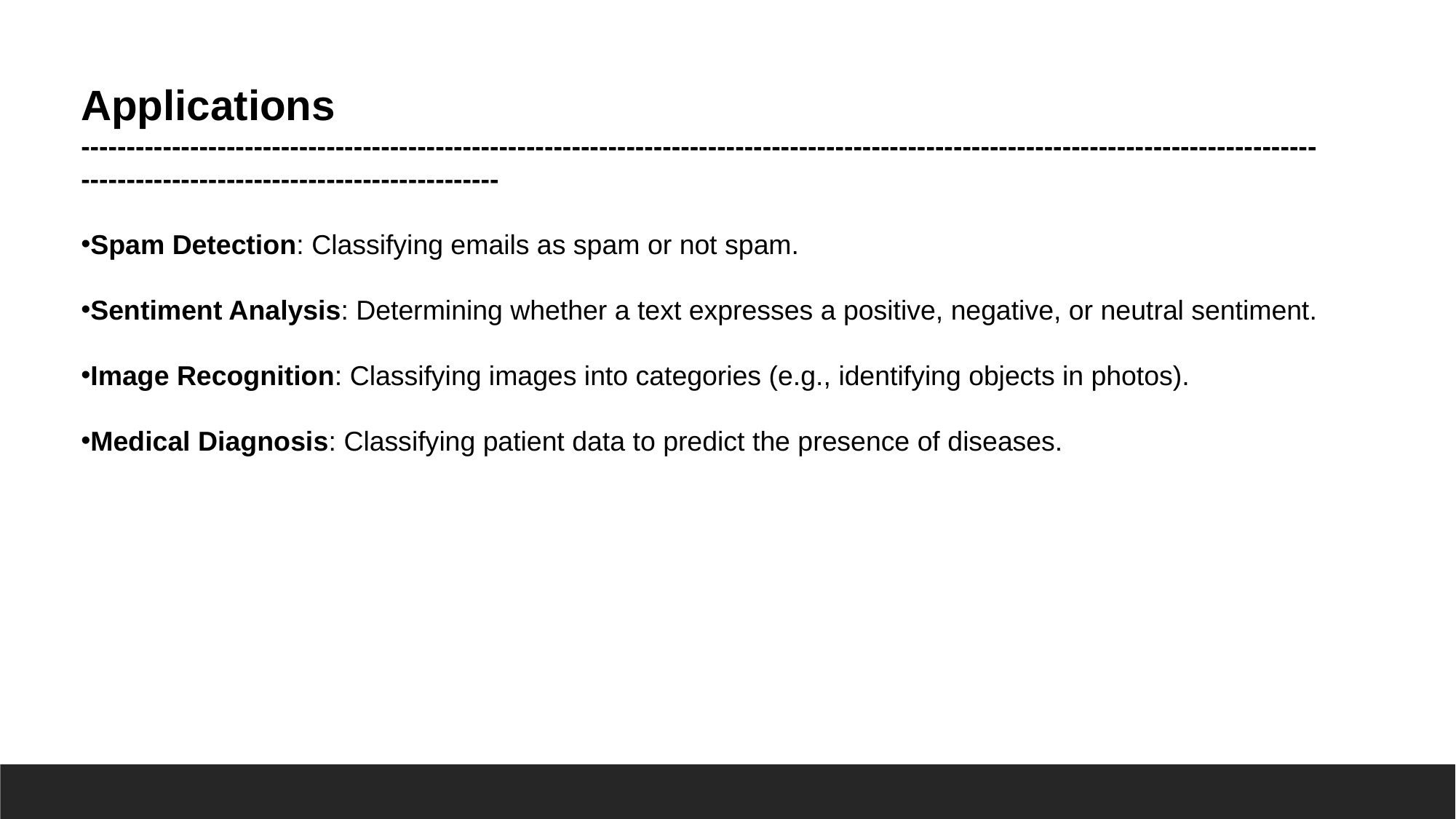

Applications
--------------------------------------------------------------------------------------------------------------------------------------------------------------------------------------

Spam Detection: Classifying emails as spam or not spam.

Sentiment Analysis: Determining whether a text expresses a positive, negative, or neutral sentiment.

Image Recognition: Classifying images into categories (e.g., identifying objects in photos).

Medical Diagnosis: Classifying patient data to predict the presence of diseases.